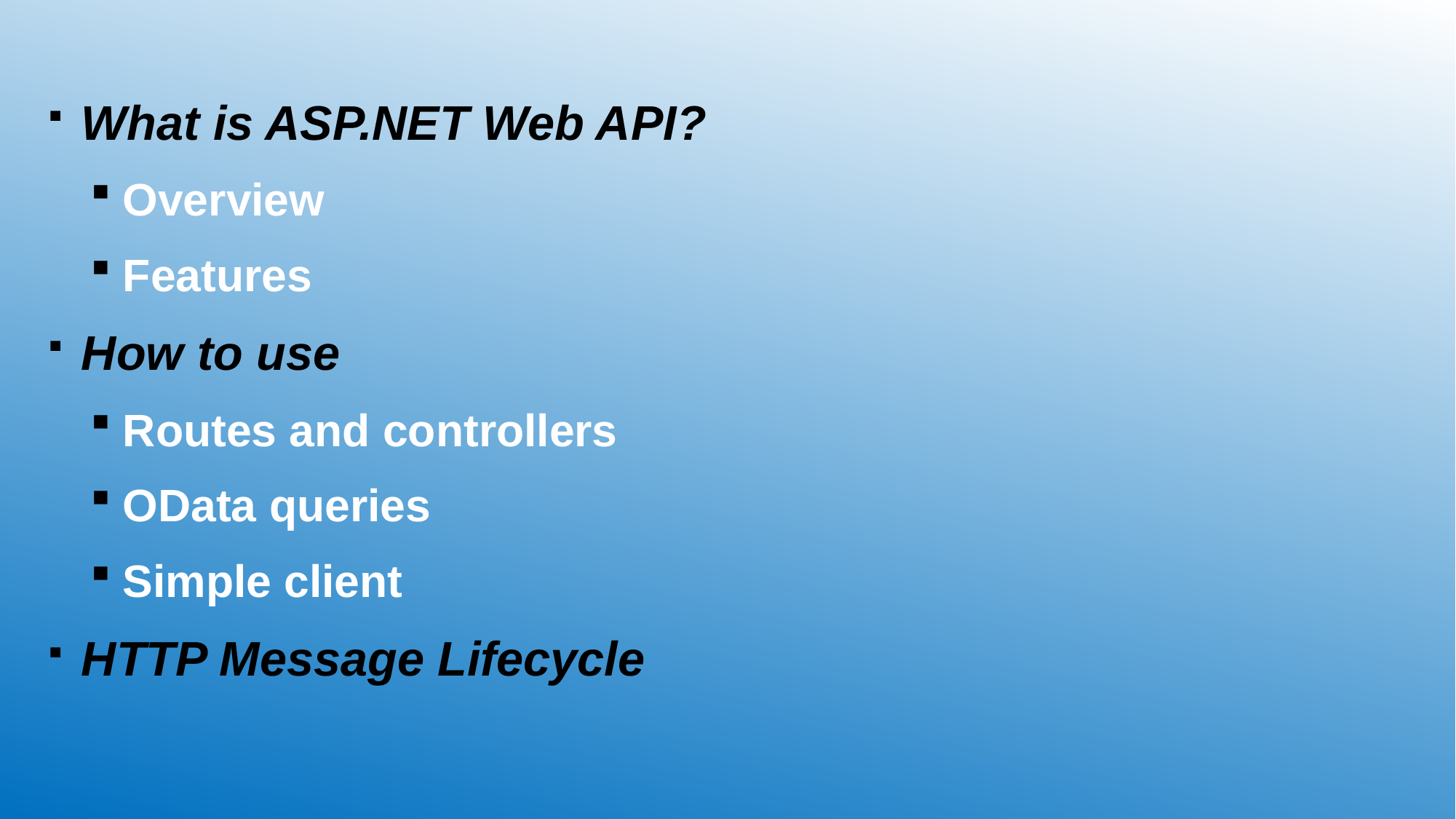

What is ASP.NET Web API?
Overview
Features
How to use
Routes and controllers
OData queries
Simple client
HTTP Message Lifecycle